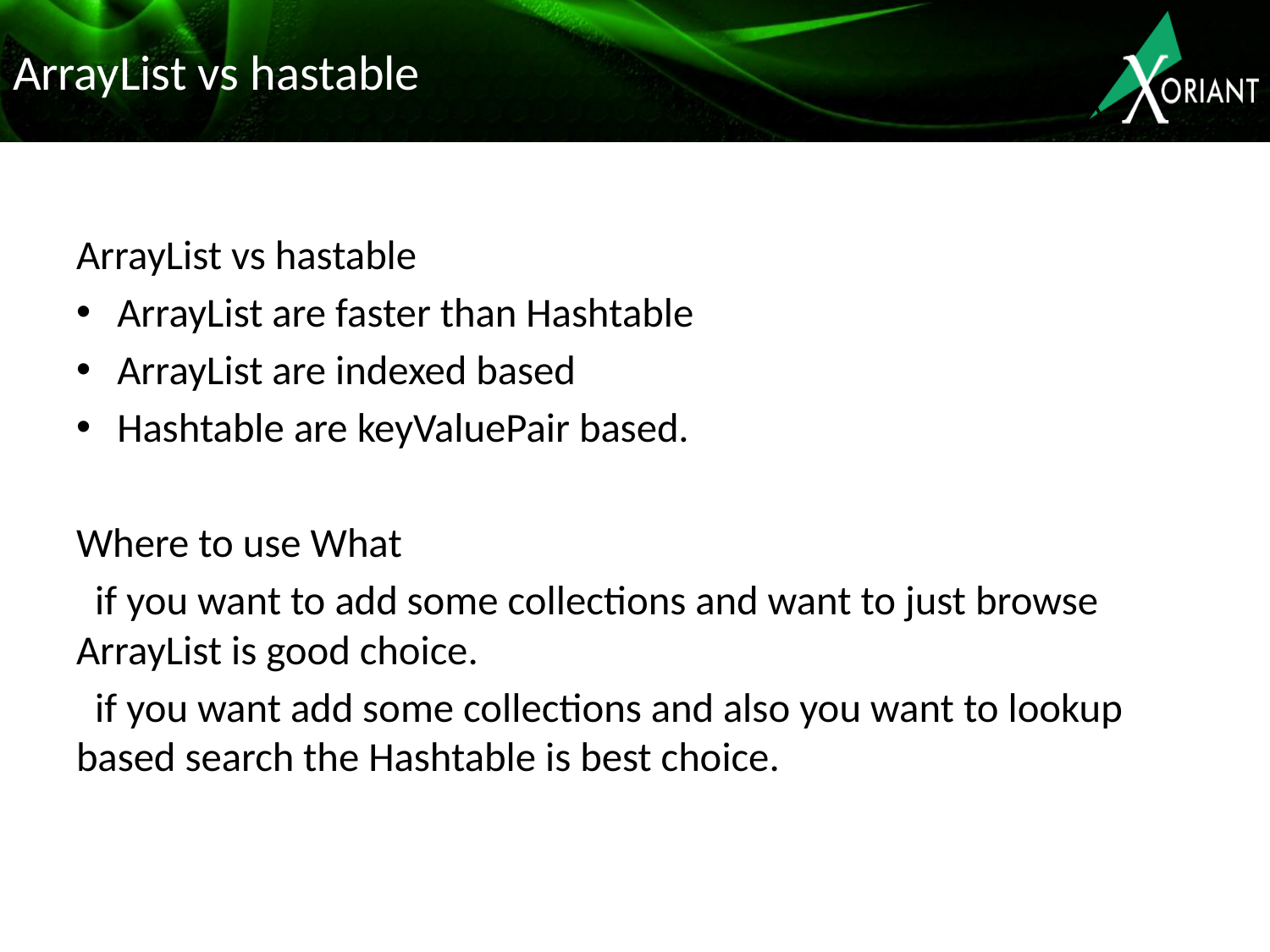

# ArrayList vs hastable
ArrayList vs hastable
ArrayList are faster than Hashtable
ArrayList are indexed based
Hashtable are keyValuePair based.

Where to use What
  if you want to add some collections and want to just browse ArrayList is good choice.
  if you want add some collections and also you want to lookup based search the Hashtable is best choice.